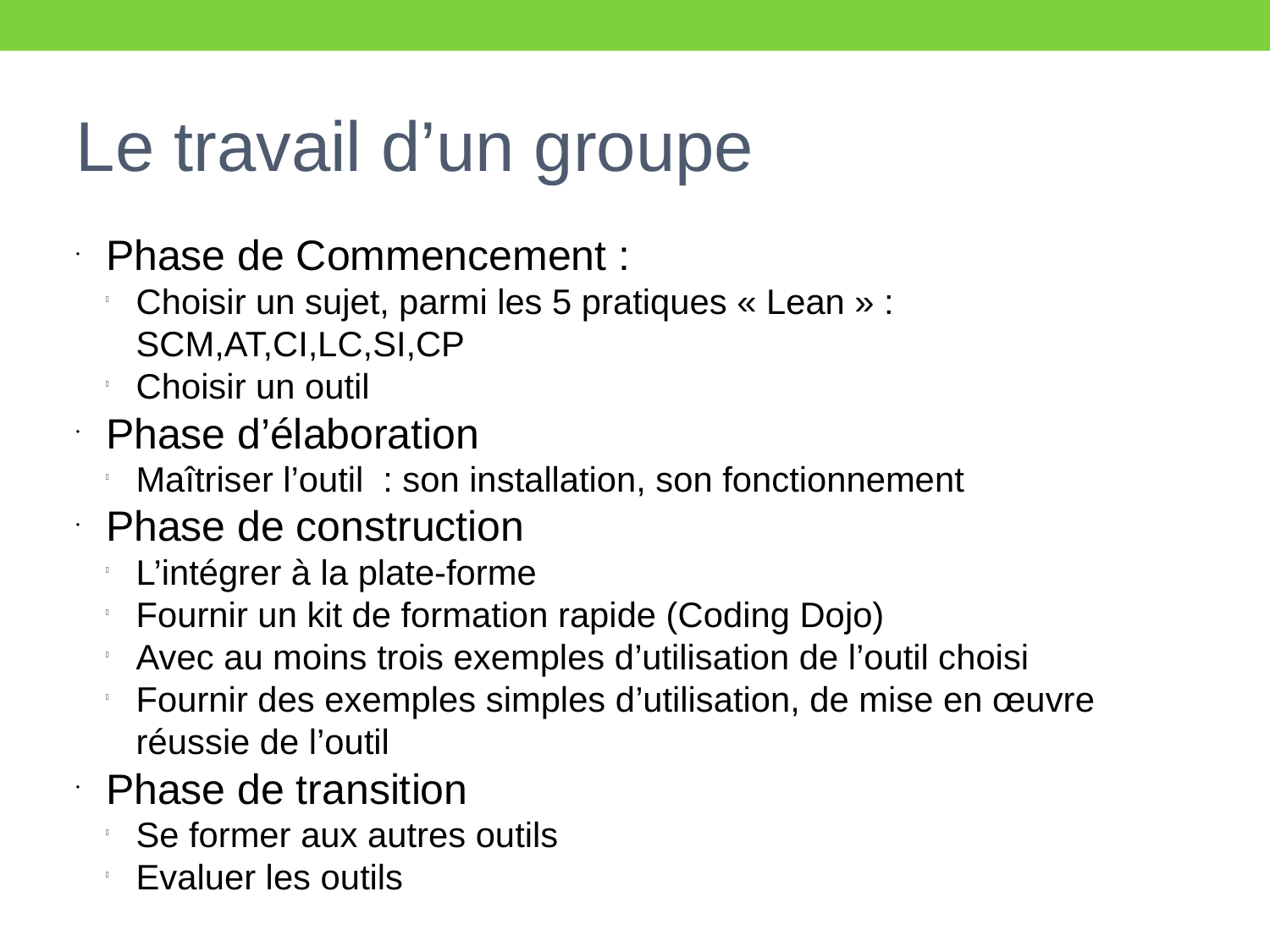

Le travail d’un groupe
Phase de Commencement :
Choisir un sujet, parmi les 5 pratiques « Lean » : SCM,AT,CI,LC,SI,CP
Choisir un outil
Phase d’élaboration
Maîtriser l’outil  : son installation, son fonctionnement
Phase de construction
L’intégrer à la plate-forme
Fournir un kit de formation rapide (Coding Dojo)
Avec au moins trois exemples d’utilisation de l’outil choisi
Fournir des exemples simples d’utilisation, de mise en œuvre réussie de l’outil
Phase de transition
Se former aux autres outils
Evaluer les outils